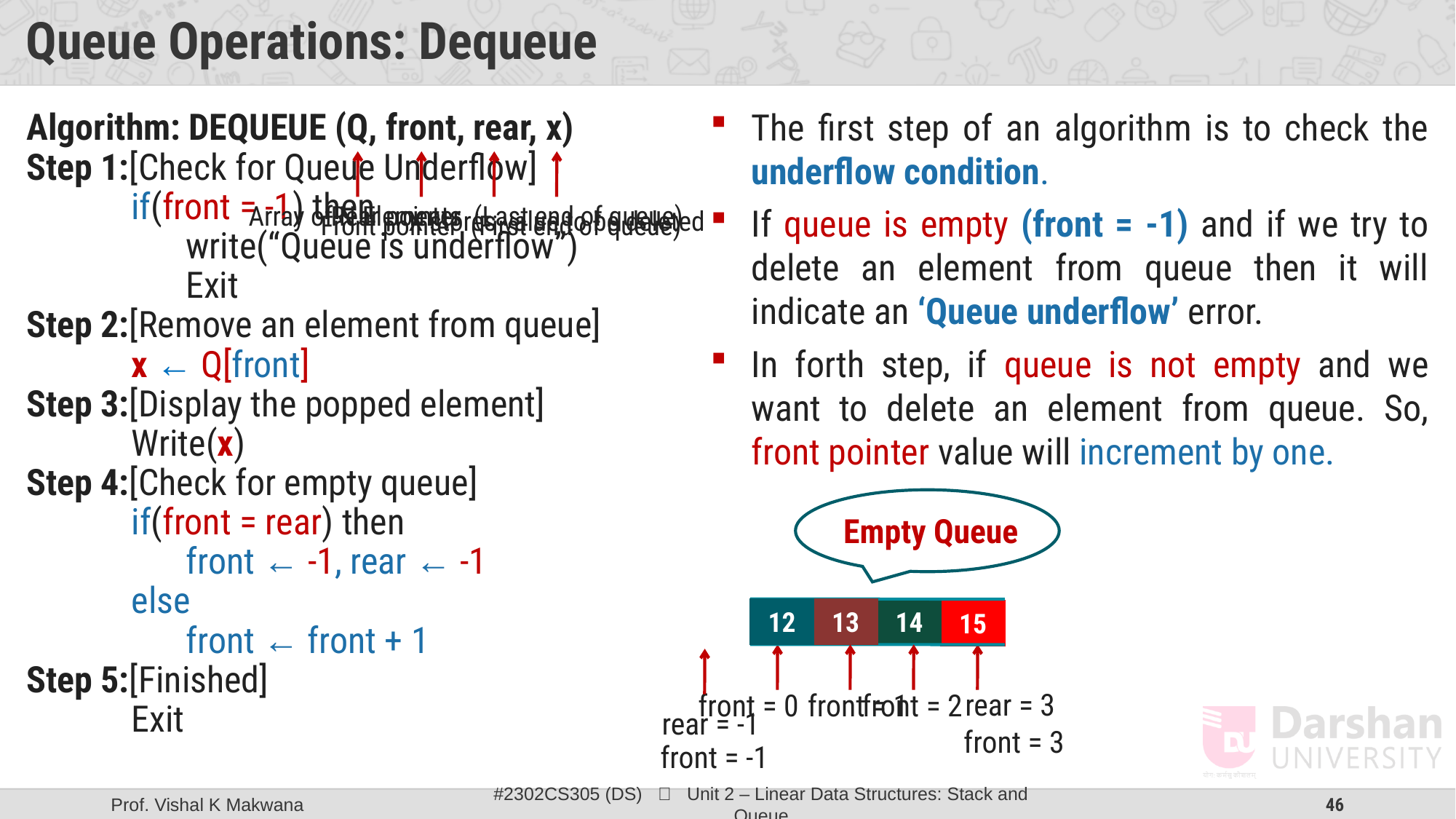

# Queue Operations: Dequeue
The first step of an algorithm is to check the underflow condition.
If queue is empty (front = -1) and if we try to delete an element from queue then it will indicate an ‘Queue underflow’ error.
In forth step, if queue is not empty and we want to delete an element from queue. So, front pointer value will increment by one.
Algorithm: DEQUEUE (Q, front, rear, x)
Step 1:[Check for Queue Underflow]
if(front = -1) then
write(“Queue is underflow”)
Exit
Step 2:[Remove an element from queue]
x ← Q[front]
Step 3:[Display the popped element]
Write(x)
Step 4:[Check for empty queue]
if(front = rear) then
front ← -1, rear ← -1
else
front ← front + 1
Step 5:[Finished]
Exit
Array of N Elements
Rear pointer  (Last end of queue)
X stores value to be deleted
Front pointer  (First end of queue)

Empty Queue
12
13
14
15
rear = 3
front = 0
front = 1
front = 2
rear = -1
front = 3
front = -1